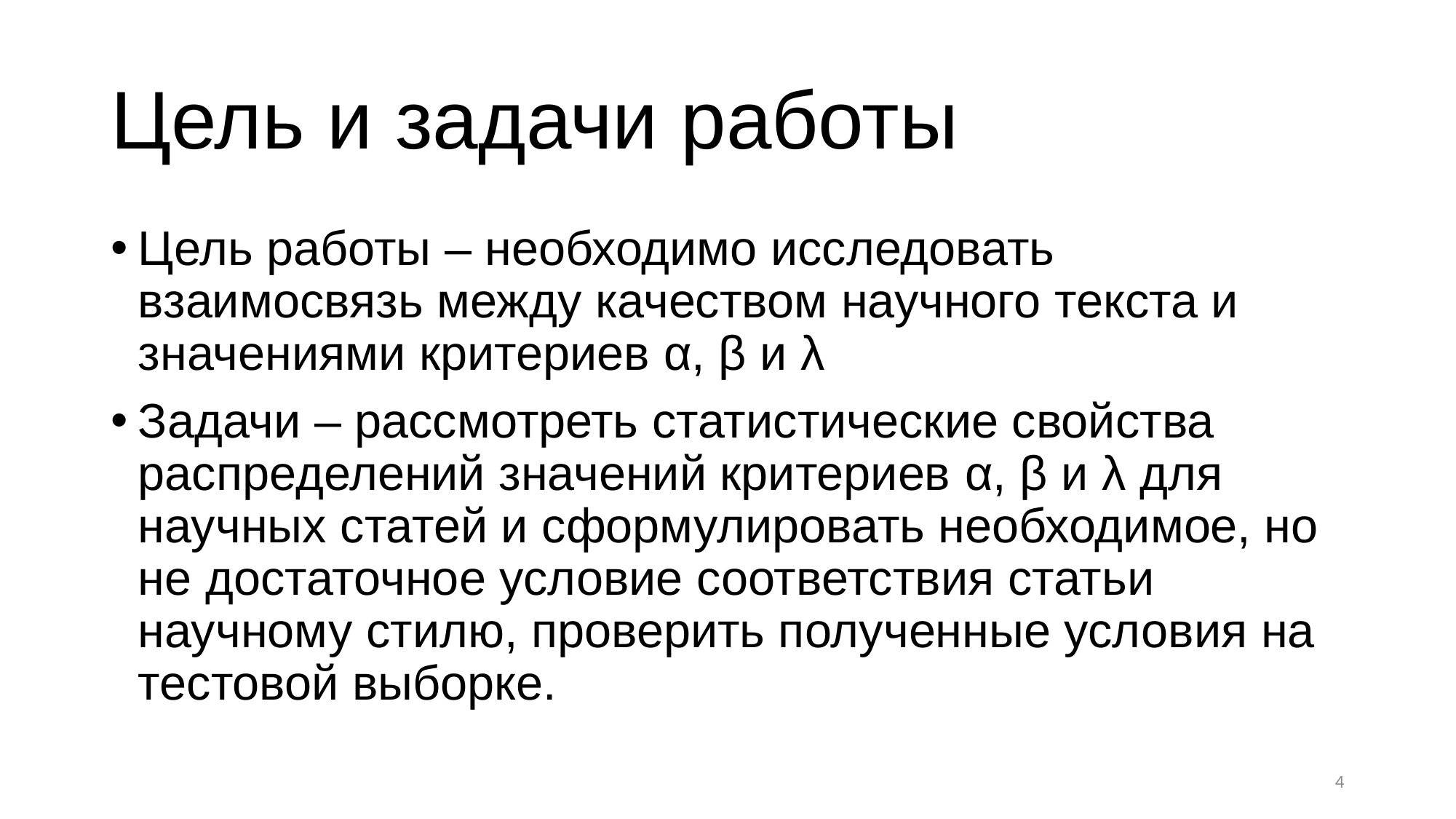

# Цель и задачи работы
Цель работы – необходимо исследовать взаимосвязь между качеством научного текста и значениями критериев α, β и λ
Задачи – рассмотреть статистические свойства распределений значений критериев α, β и λ для научных статей и сформулировать необходимое, но не достаточное условие соответствия статьи научному стилю, проверить полученные условия на тестовой выборке.
4